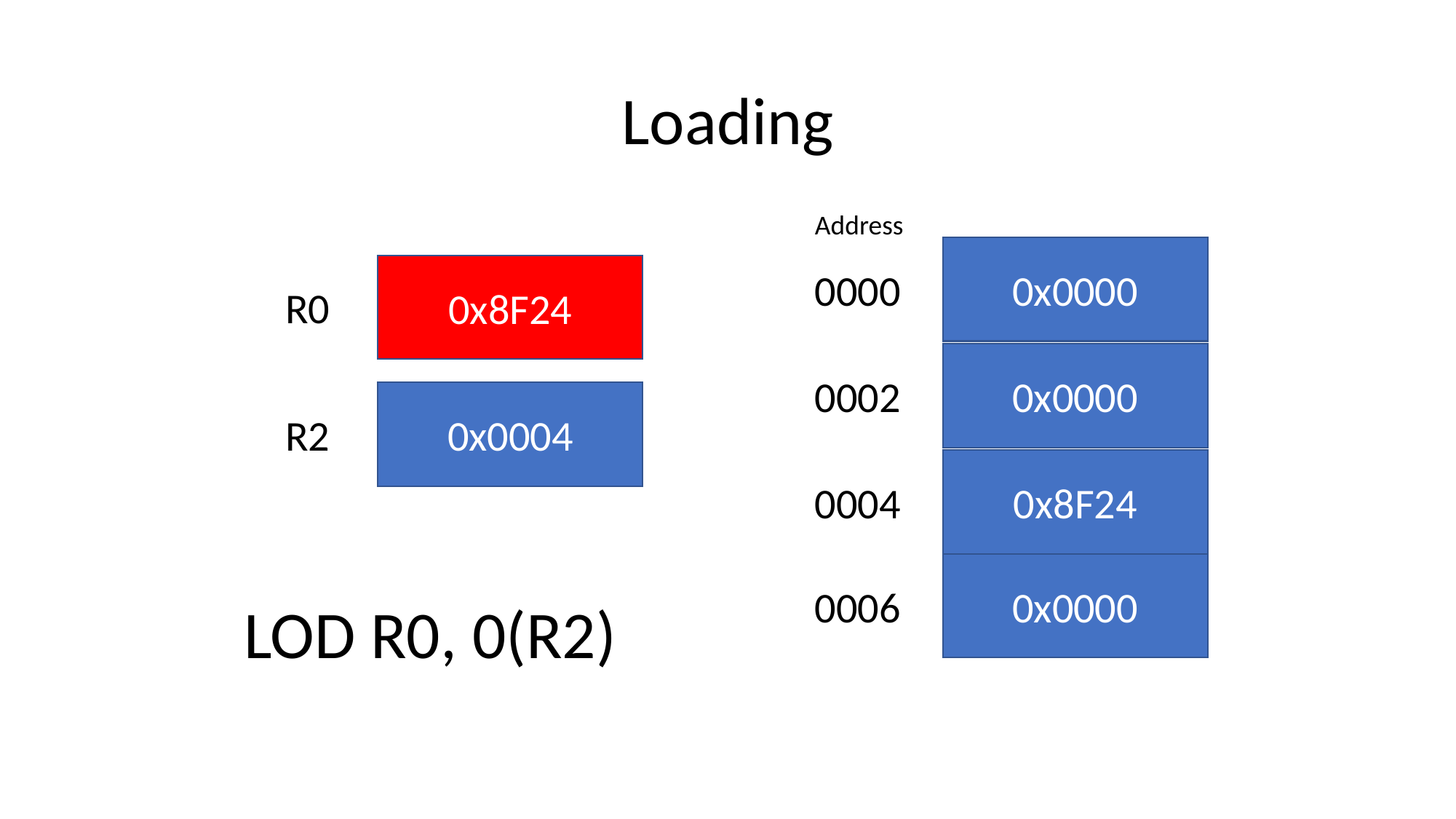

# Loading
Address
0x0000
0000
0x8F24
R0
0x0000
0002
0x0004
R2
0x8F24
0004
0x0000
0006
LOD R0, 0(R2)